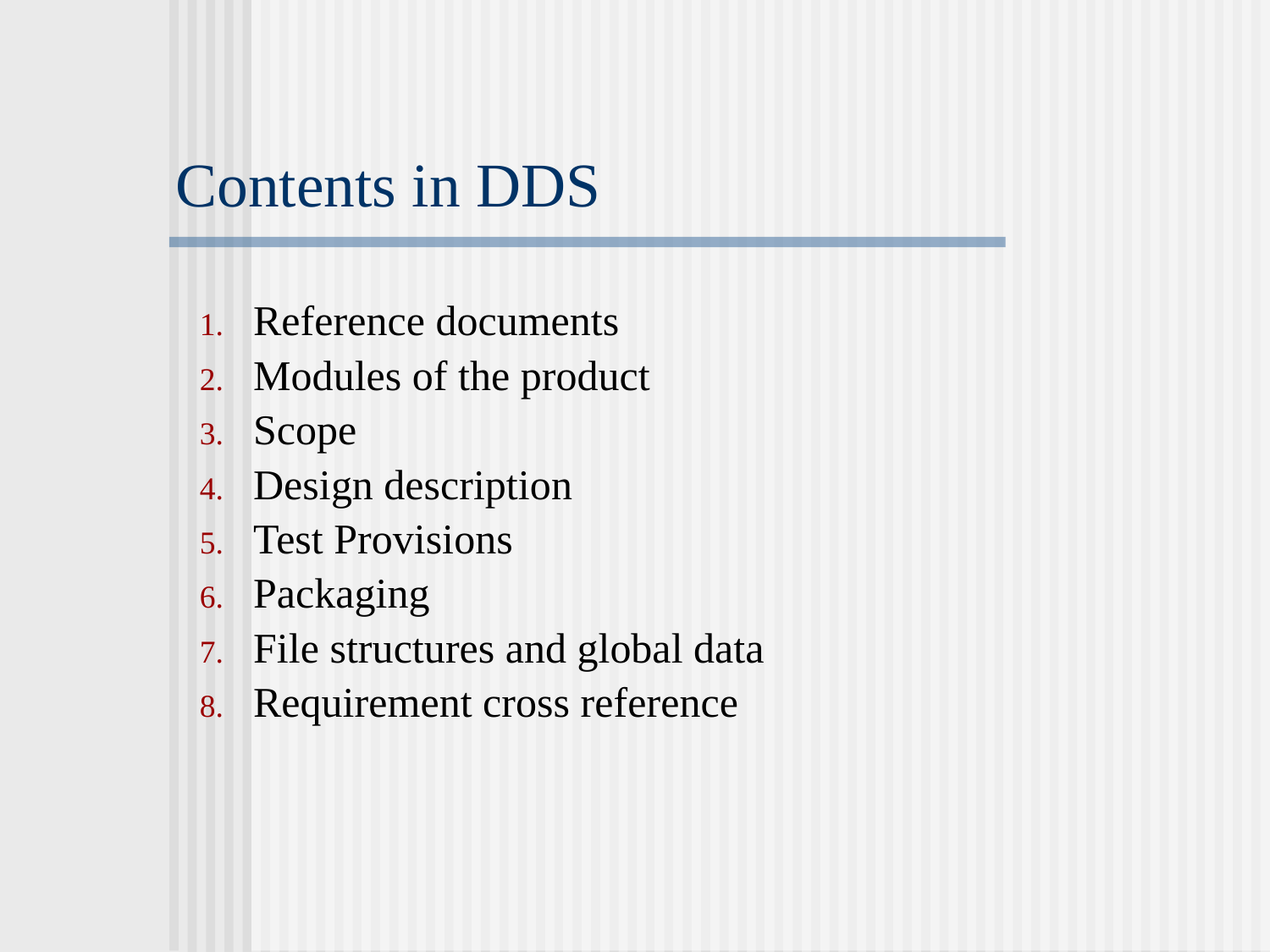

Contents in DDS
Reference documents
Modules of the product
Scope
Design description
Test Provisions
Packaging
File structures and global data
Requirement cross reference